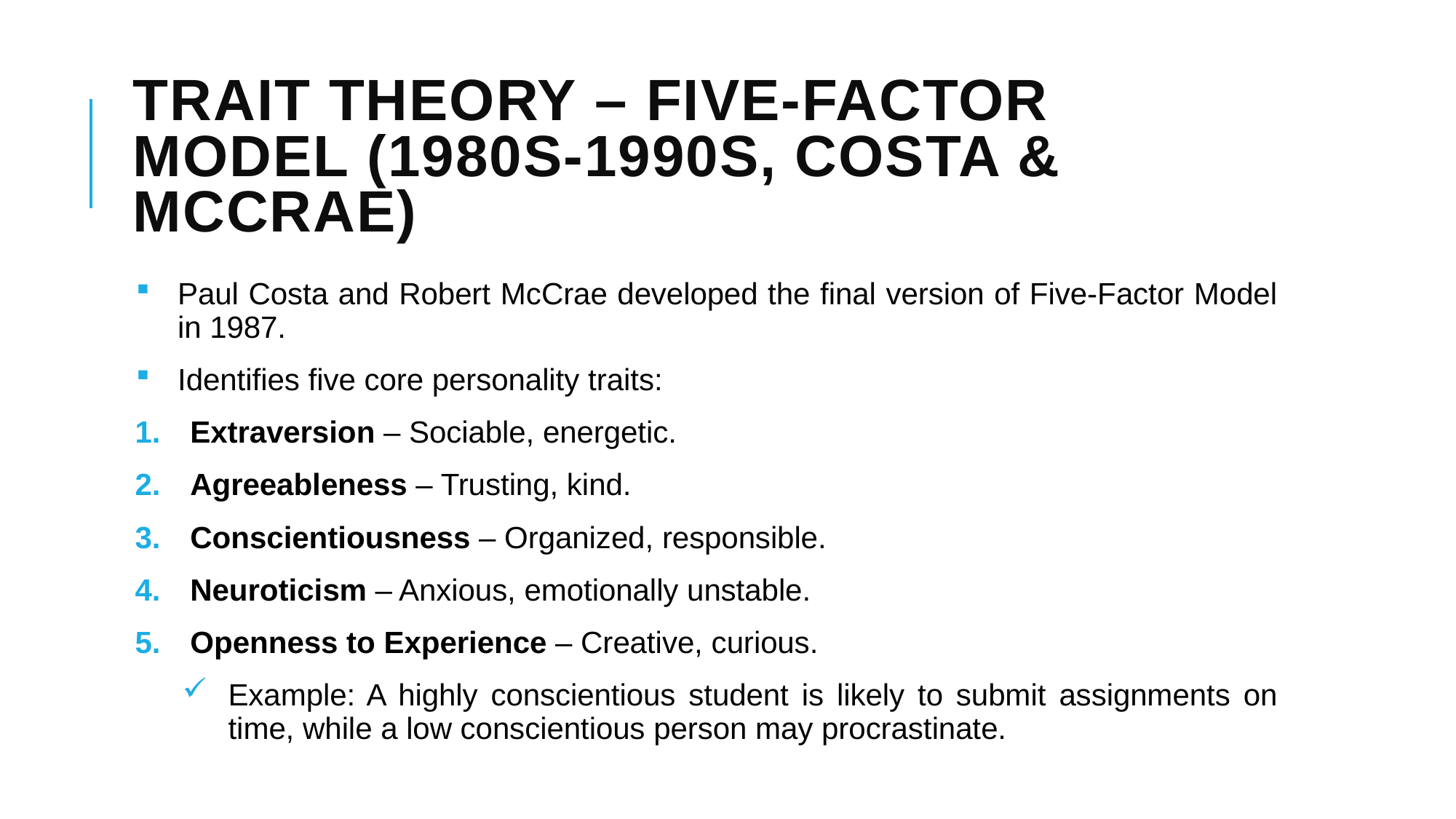

# Trait Theory – Five-Factor Model (1980s-1990s, Costa & McCrae)
Paul Costa and Robert McCrae developed the final version of Five-Factor Model in 1987.
Identifies five core personality traits:
Extraversion – Sociable, energetic.
Agreeableness – Trusting, kind.
Conscientiousness – Organized, responsible.
Neuroticism – Anxious, emotionally unstable.
Openness to Experience – Creative, curious.
Example: A highly conscientious student is likely to submit assignments on time, while a low conscientious person may procrastinate.